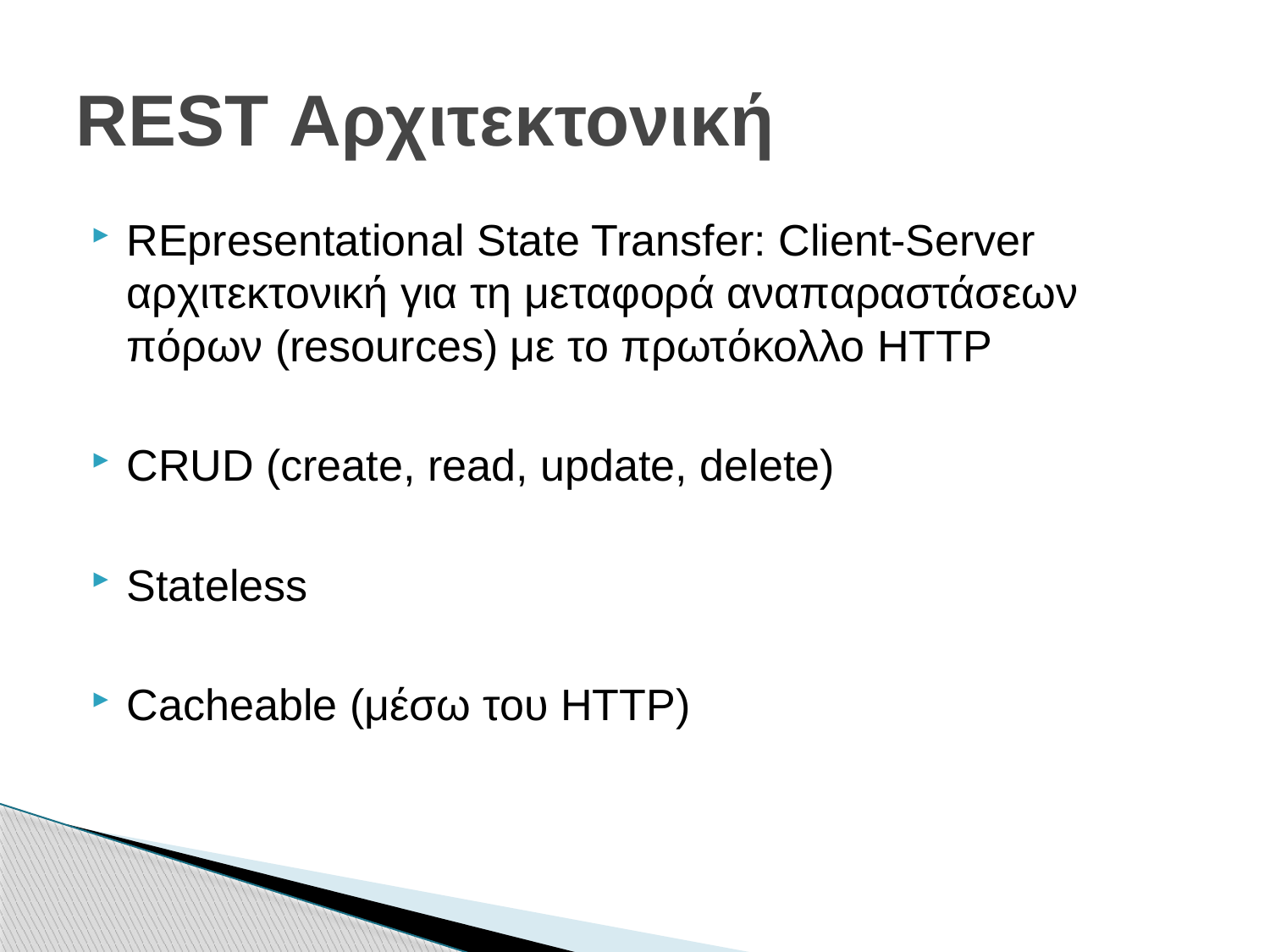

# REST Αρχιτεκτονική
REpresentational State Transfer: Client-Server αρχιτεκτονική για τη μεταφορά αναπαραστάσεων πόρων (resources) με το πρωτόκολλο HTTP

CRUD (create, read, update, delete)

Stateless

Cacheable (μέσω του HTTP)